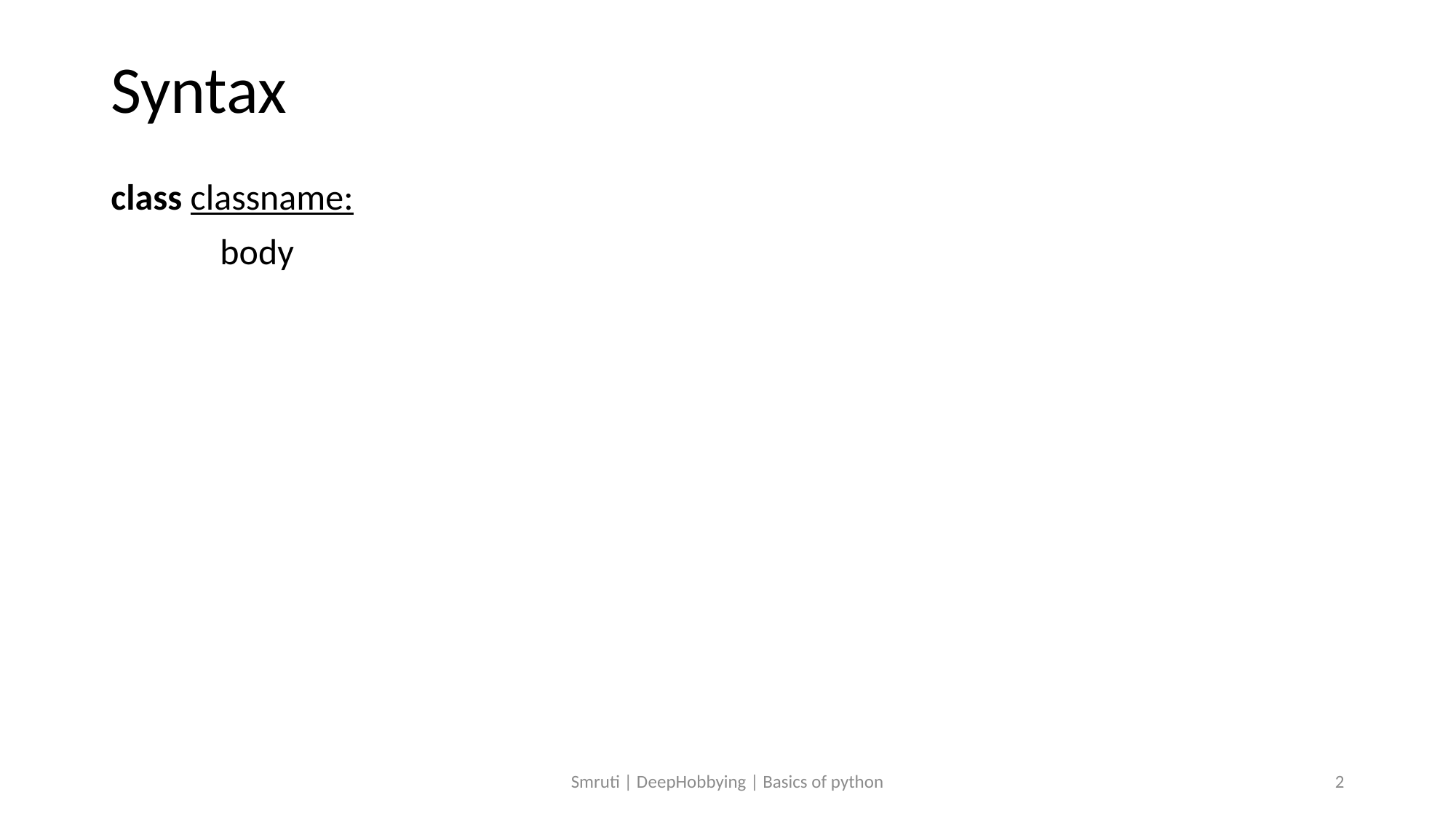

# Syntax
class classname:
	body

Smruti | DeepHobbying | Basics of python
2